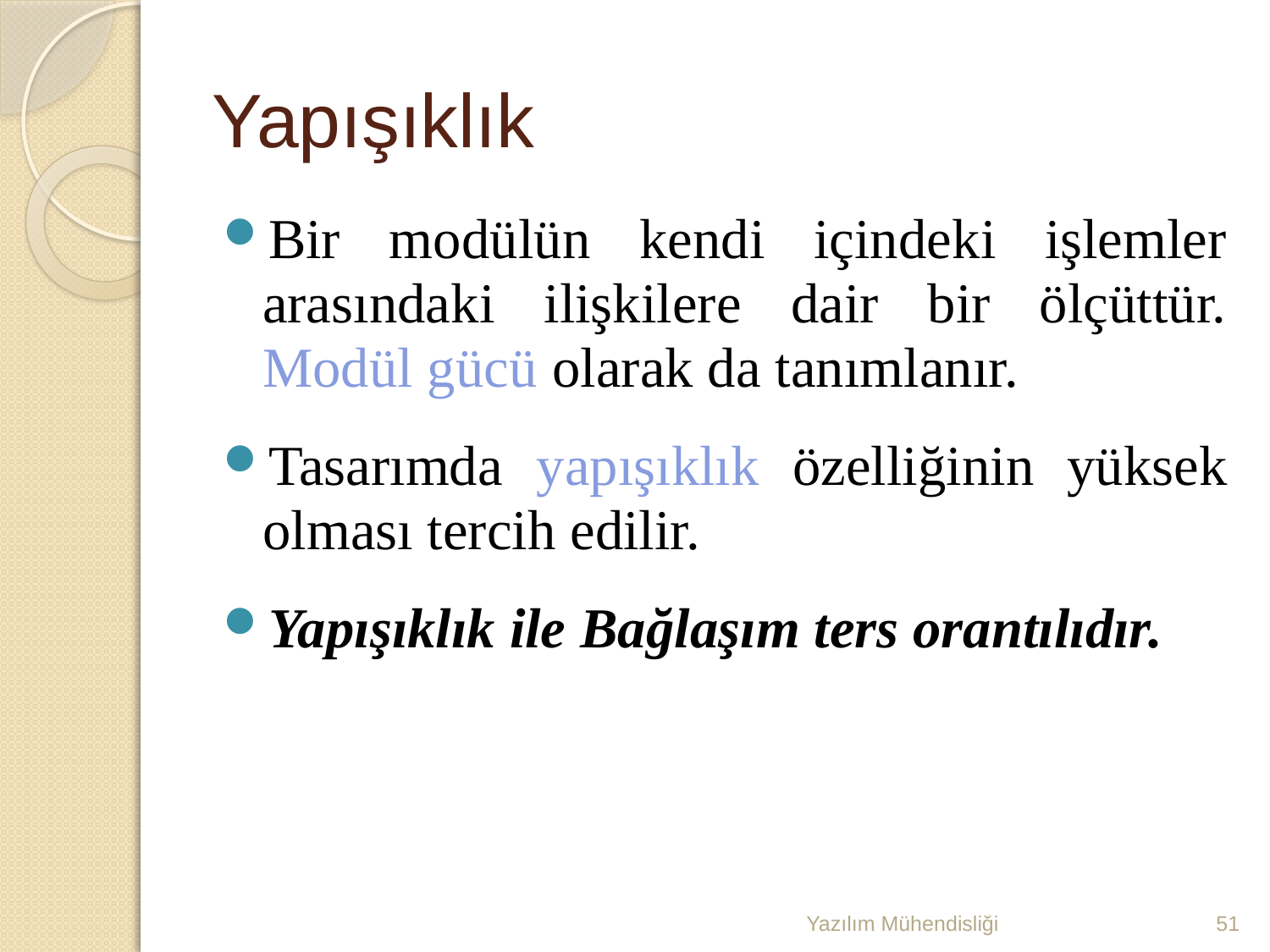

# Yapışıklık
Bir modülün kendi içindeki işlemler arasındaki ilişkilere dair bir ölçüttür. Modül gücü olarak da tanımlanır.
Tasarımda yapışıklık özelliğinin yüksek olması tercih edilir.
Yapışıklık ile Bağlaşım ters orantılıdır.

Yazılım Mühendisliği
51